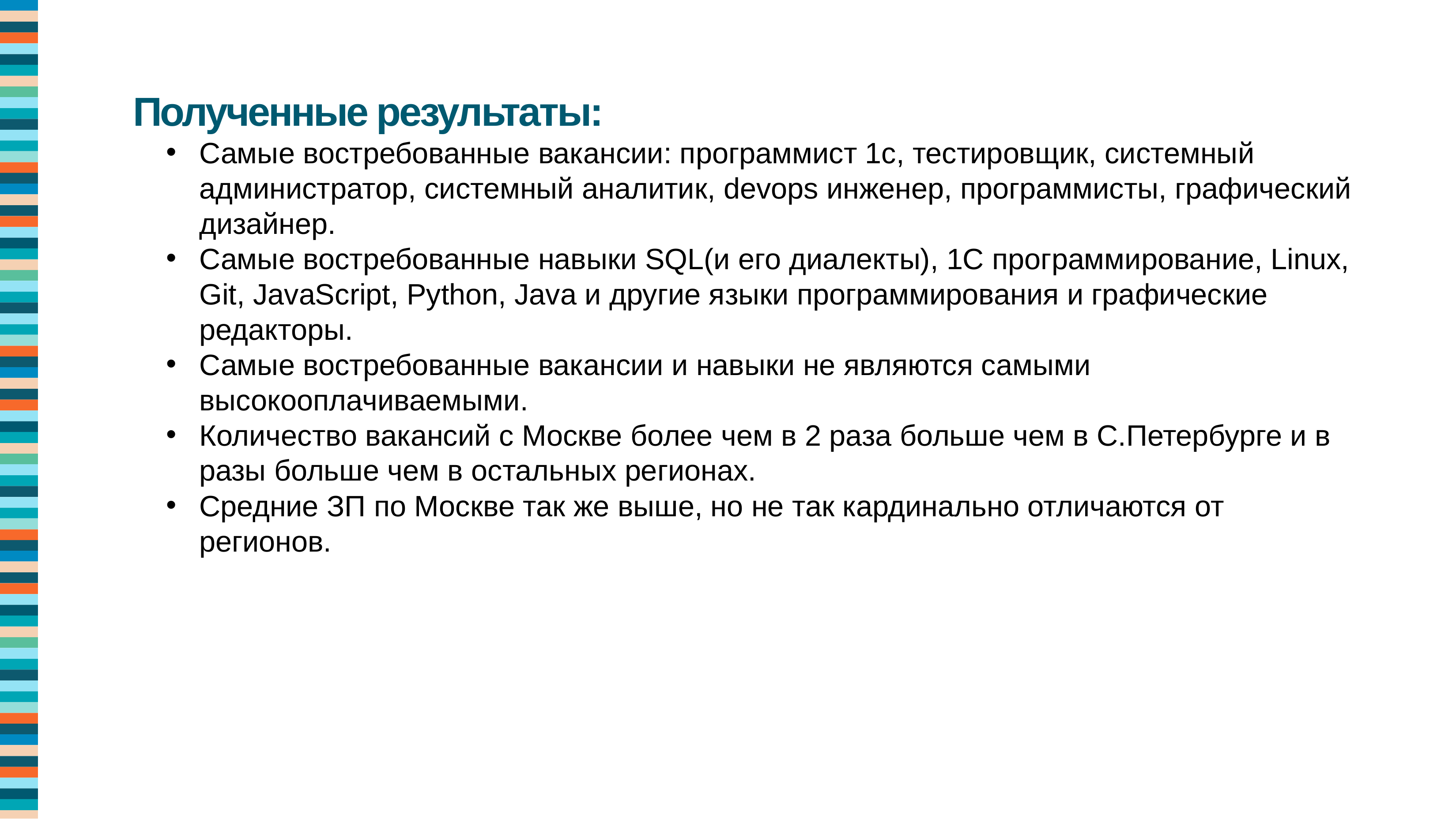

Полученные результаты:
Самые востребованные вакансии: программист 1с, тестировщик, системный администратор, системный аналитик, devops инженер, программисты, графический дизайнер.
Самые востребованные навыки SQL(и его диалекты), 1С программирование, Linux, Git, JavaScript, Python, Java и другие языки программирования и графические редакторы.
Самые востребованные вакансии и навыки не являются самыми высокооплачиваемыми.
Количество вакансий с Москве более чем в 2 раза больше чем в С.Петербурге и в разы больше чем в остальных регионах.
Средние ЗП по Москве так же выше, но не так кардинально отличаются от регионов.